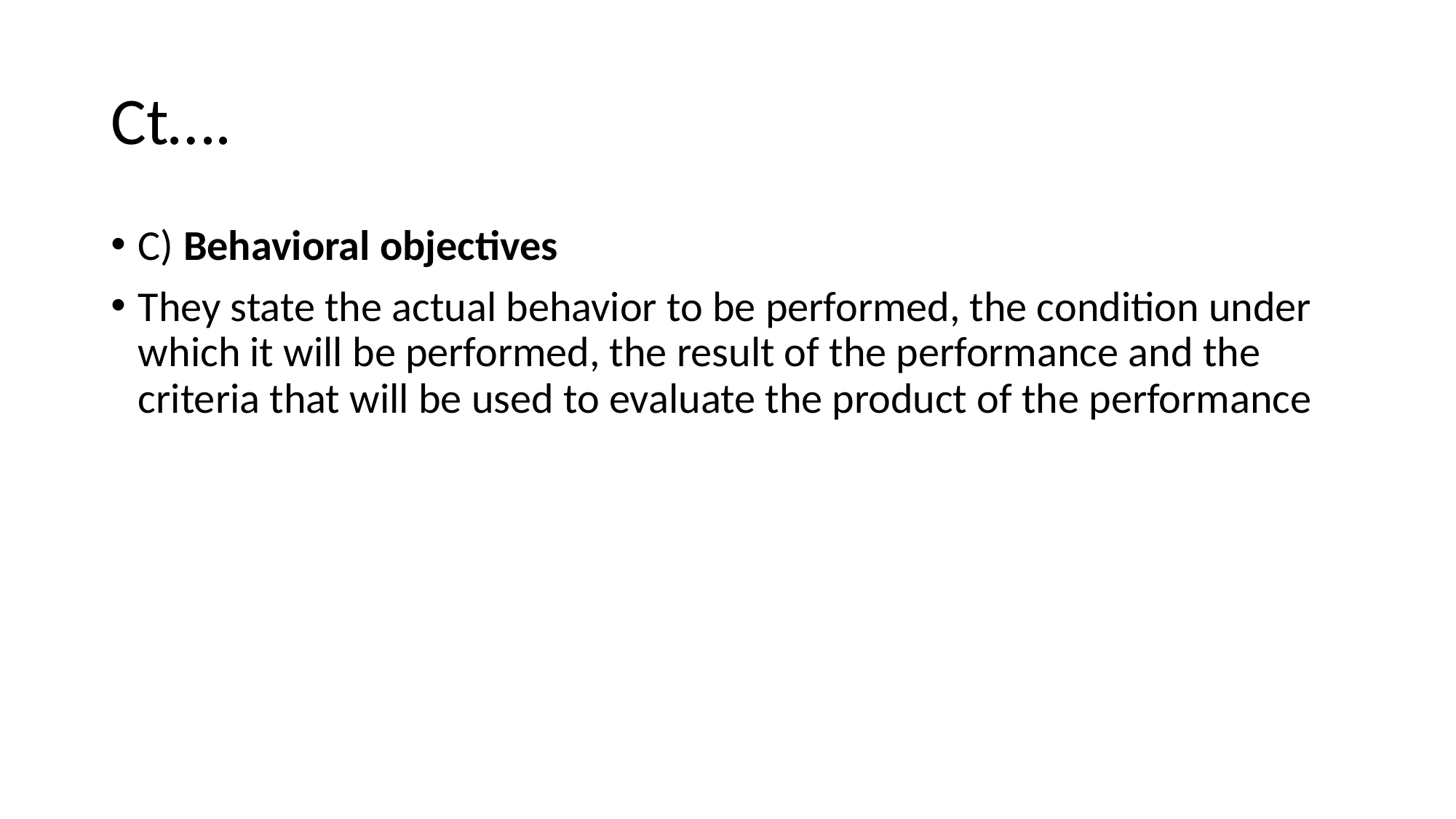

# Ct….
C) Behavioral objectives
They state the actual behavior to be performed, the condition under which it will be performed, the result of the performance and the criteria that will be used to evaluate the product of the performance